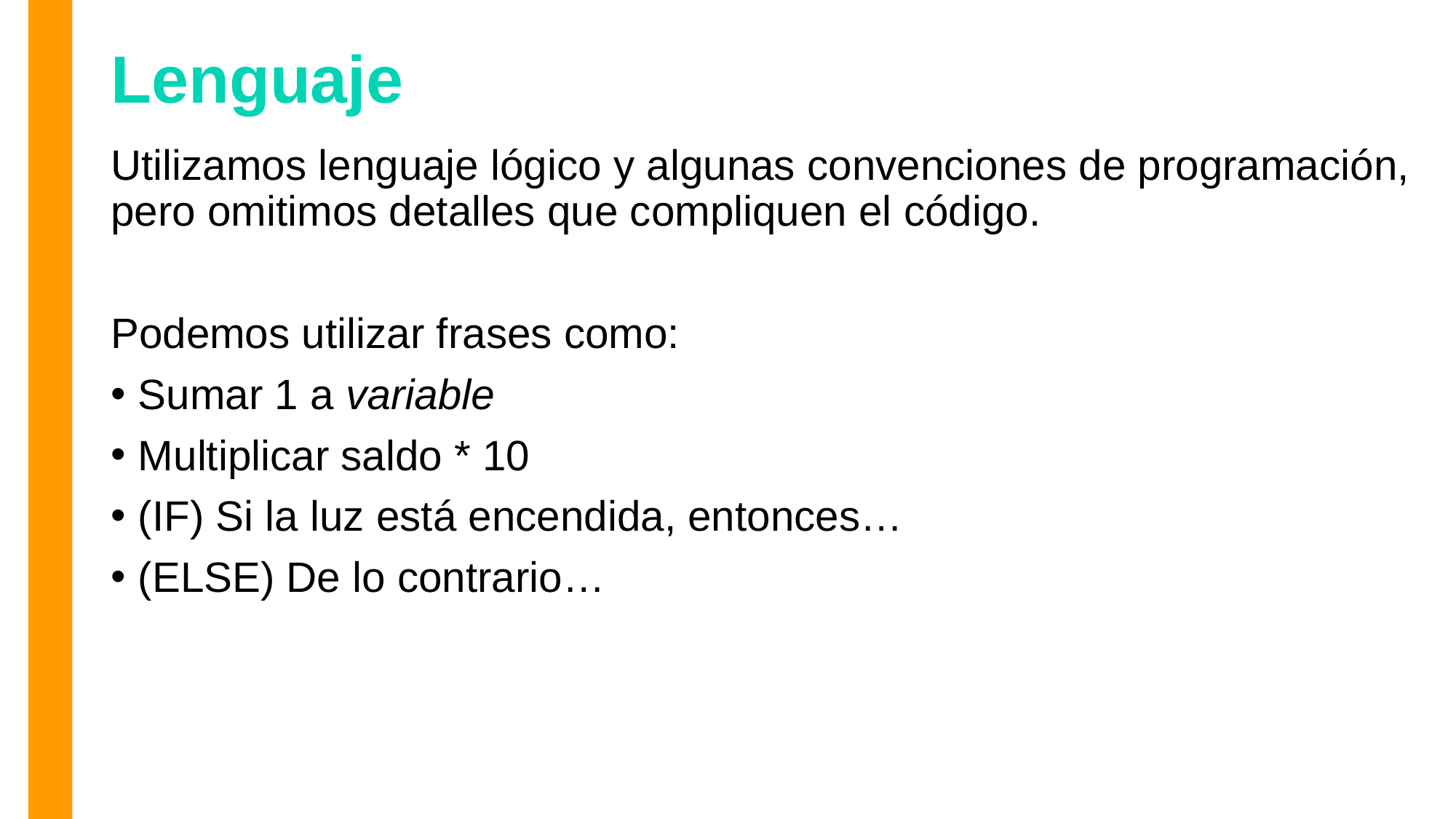

# Lenguaje
Utilizamos lenguaje lógico y algunas convenciones de programación, pero omitimos detalles que compliquen el código.

Podemos utilizar frases como:
Sumar 1 a variable
Multiplicar saldo * 10
(IF) Si la luz está encendida, entonces…
(ELSE) De lo contrario…